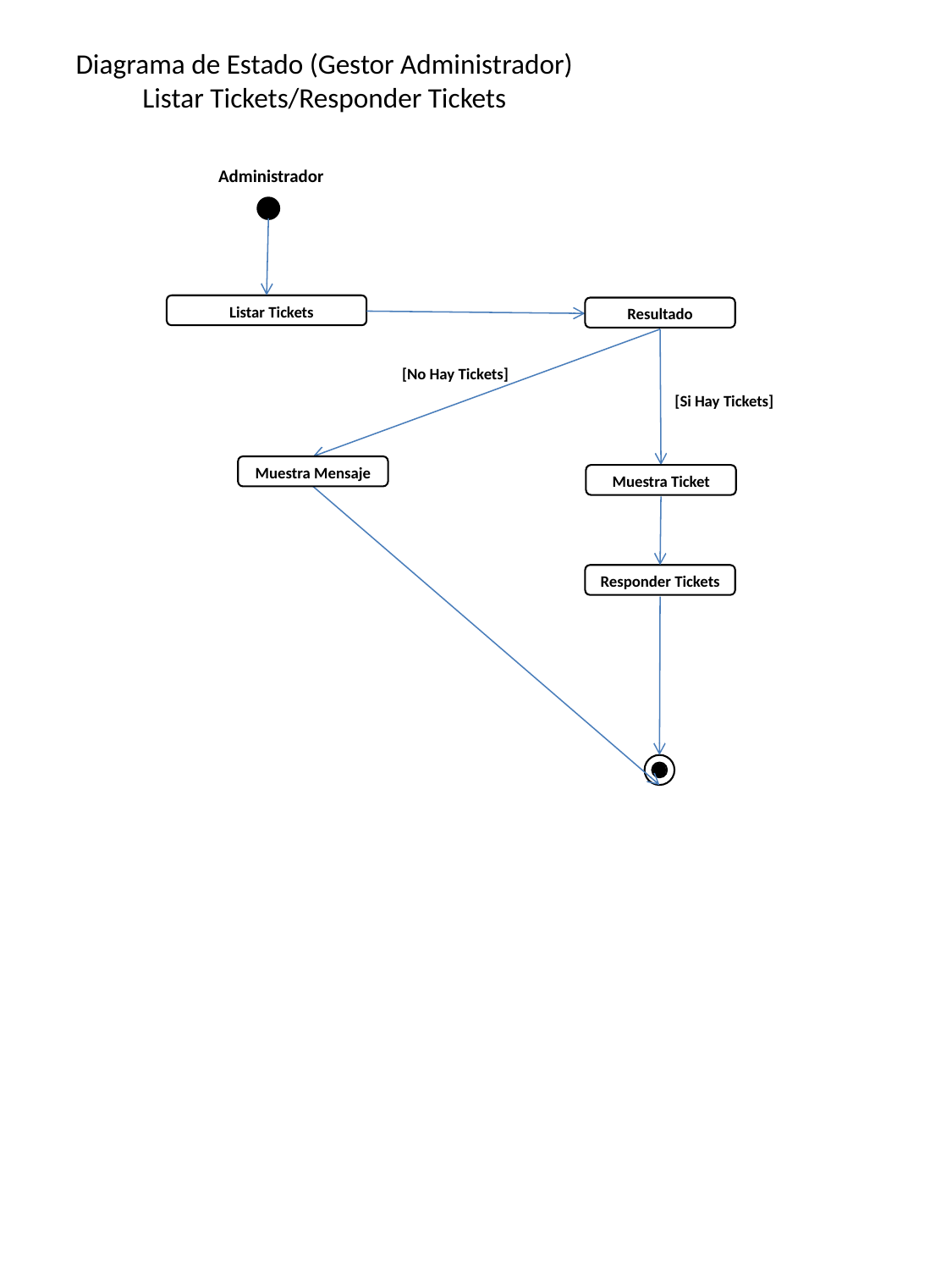

Diagrama de Estado (Gestor Administrador)
Listar Tickets/Responder Tickets
Administrador

Listar Tickets

Resultado
[No Hay Tickets]
[Si Hay Tickets]

Muestra Mensaje

Muestra Ticket

Responder Tickets